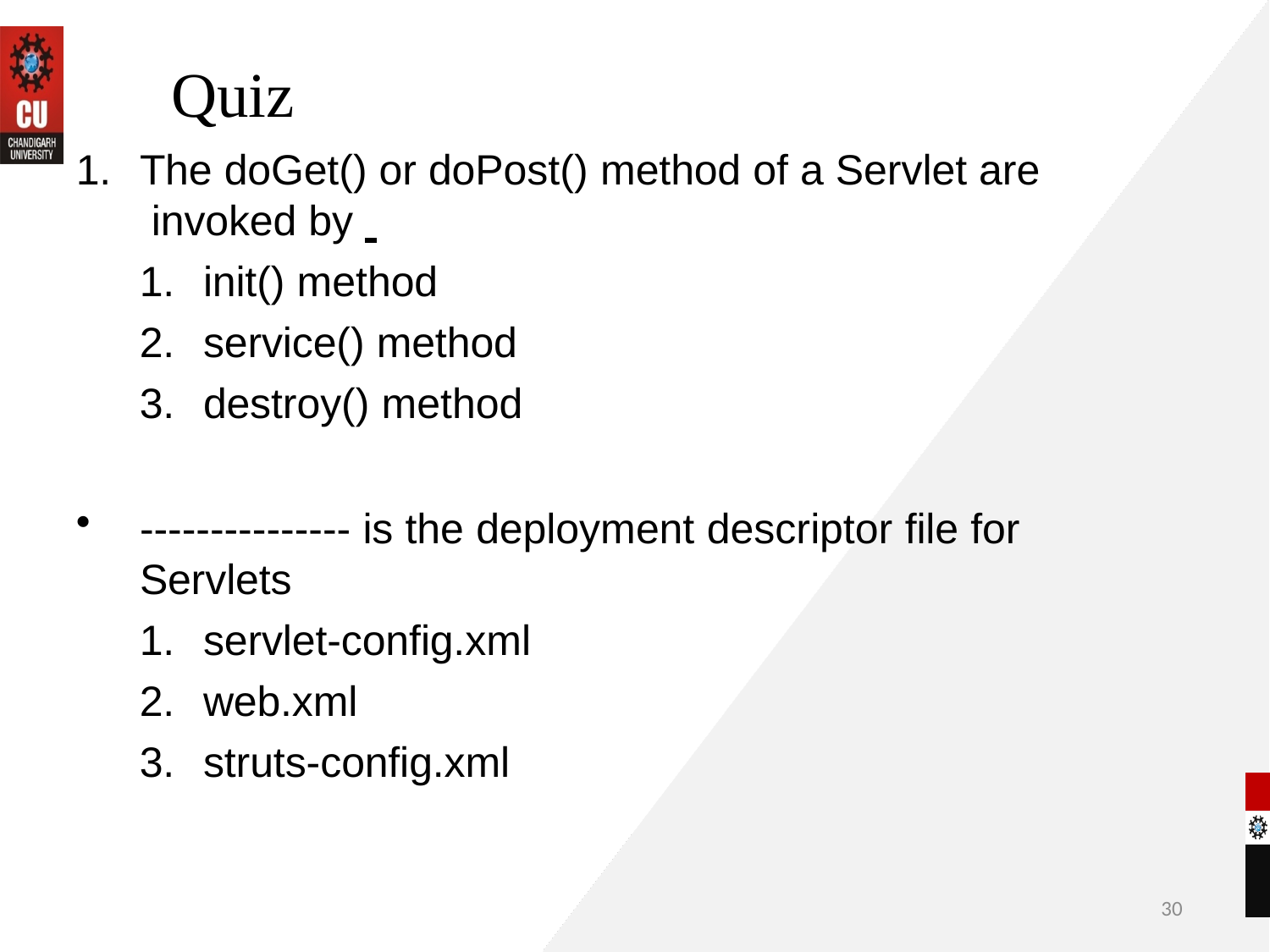

# Quiz
The doGet() or doPost() method of a Servlet are  invoked by
init() method
service() method
destroy() method

--------------- is the deployment descriptor file for Servlets
servlet-config.xml
web.xml
struts-config.xml
30